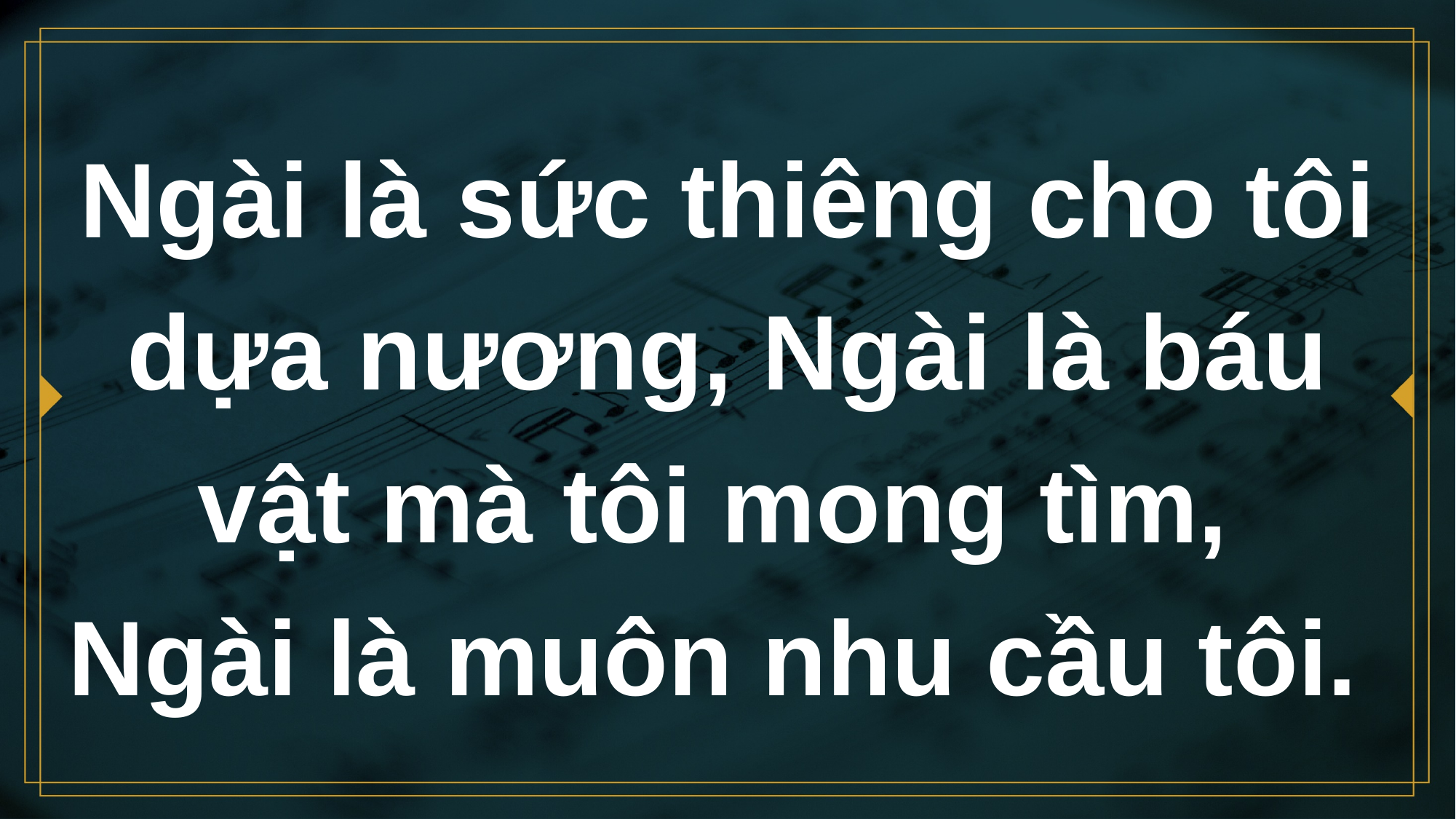

# Ngài là sức thiêng cho tôi dựa nương, Ngài là báu vật mà tôi mong tìm, Ngài là muôn nhu cầu tôi.